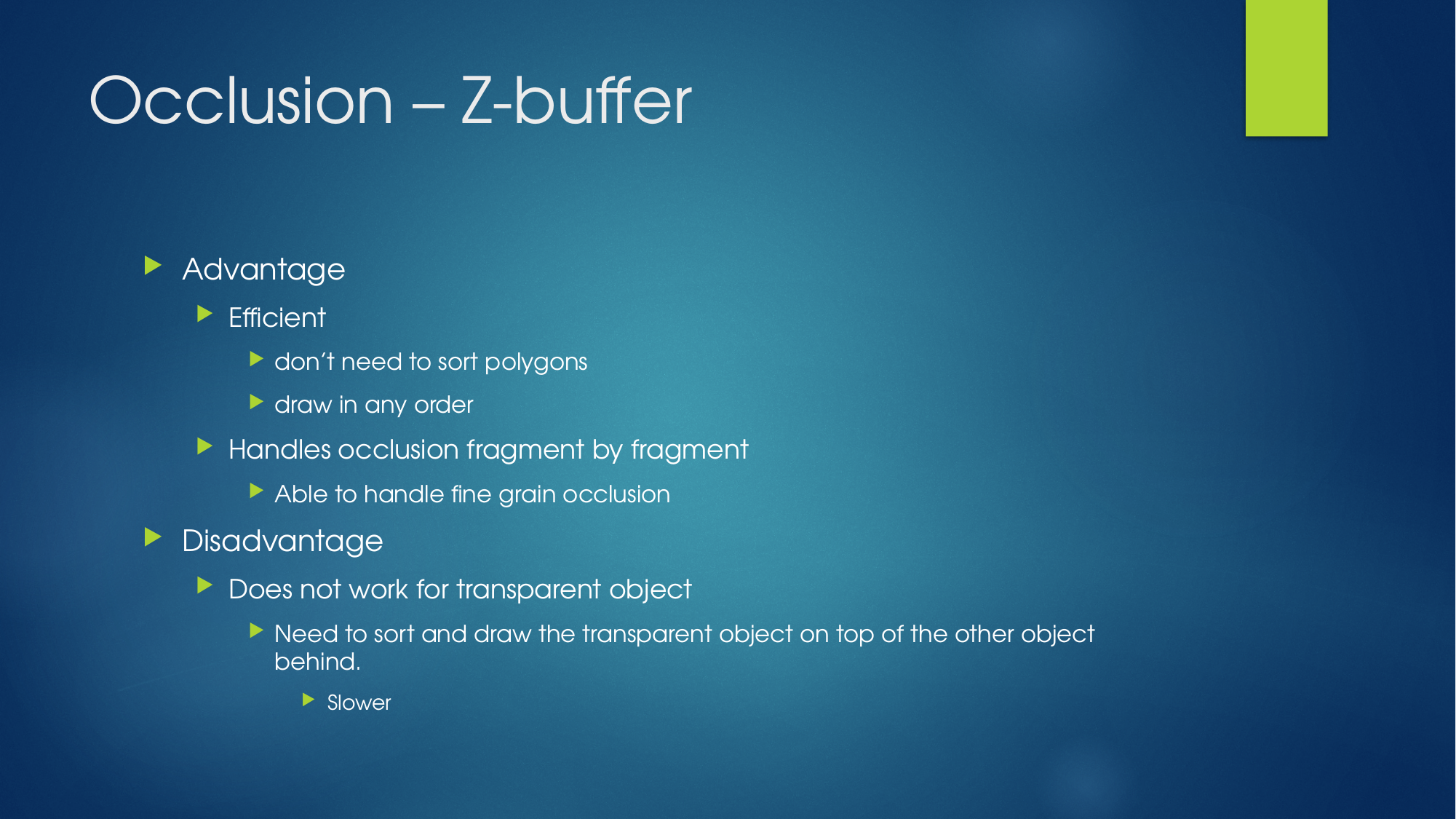

# Occlusion – Z-buffer
Advantage
Efficient
don’t need to sort polygons
draw in any order
Handles occlusion fragment by fragment
Able to handle fine grain occlusion
Disadvantage
Does not work for transparent object
Need to sort and draw the transparent object on top of the other object behind.
Slower